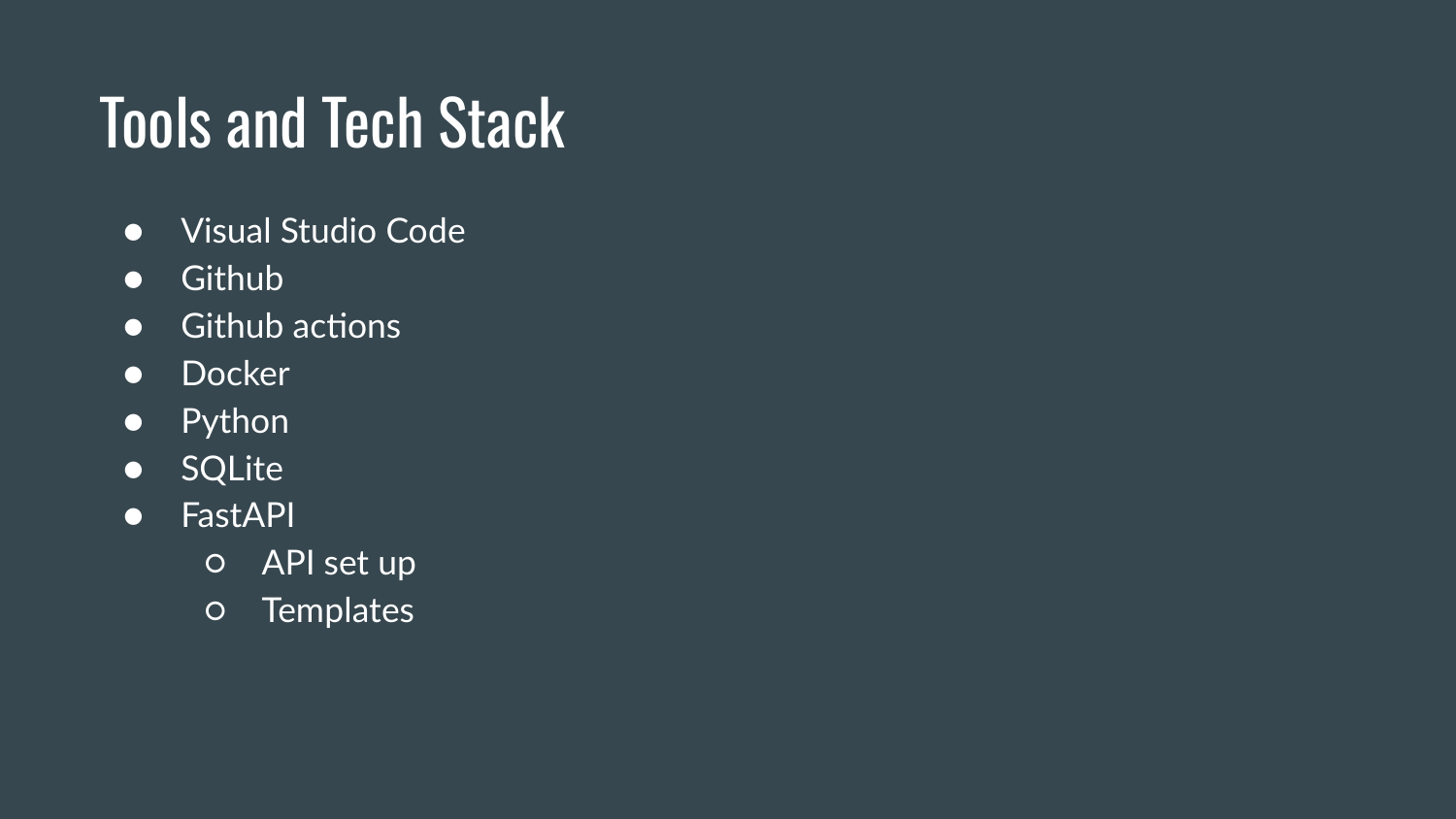

Tools and Tech Stack
Visual Studio Code
Github
Github actions
Docker
Python
SQLite
FastAPI
API set up
Templates